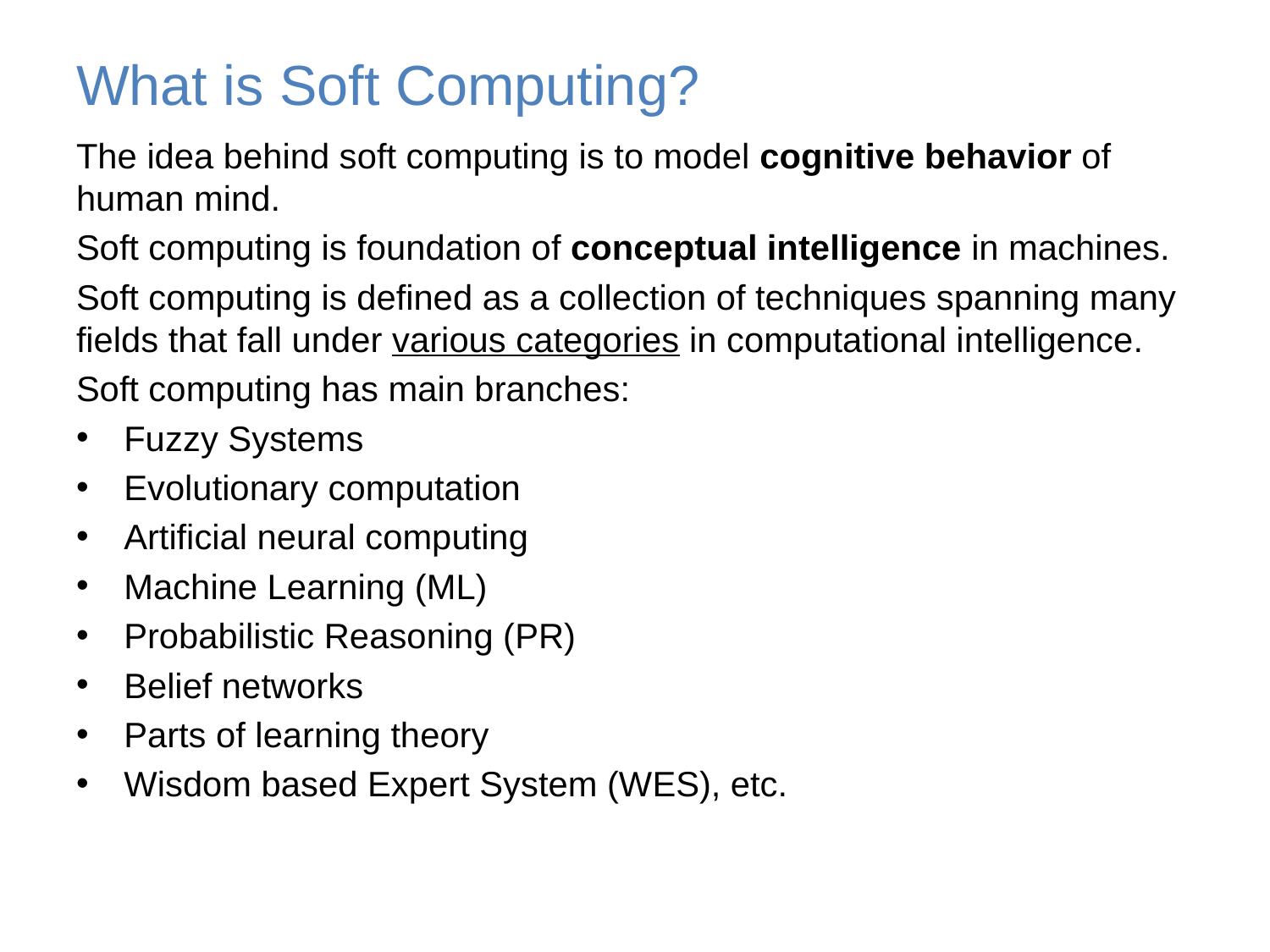

# What is Soft Computing?
The idea behind soft computing is to model cognitive behavior of human mind.
Soft computing is foundation of conceptual intelligence in machines.
Soft computing is defined as a collection of techniques spanning many fields that fall under various categories in computational intelligence.
Soft computing has main branches:
Fuzzy Systems
Evolutionary computation
Artificial neural computing
Machine Learning (ML)
Probabilistic Reasoning (PR)
Belief networks
Parts of learning theory
Wisdom based Expert System (WES), etc.